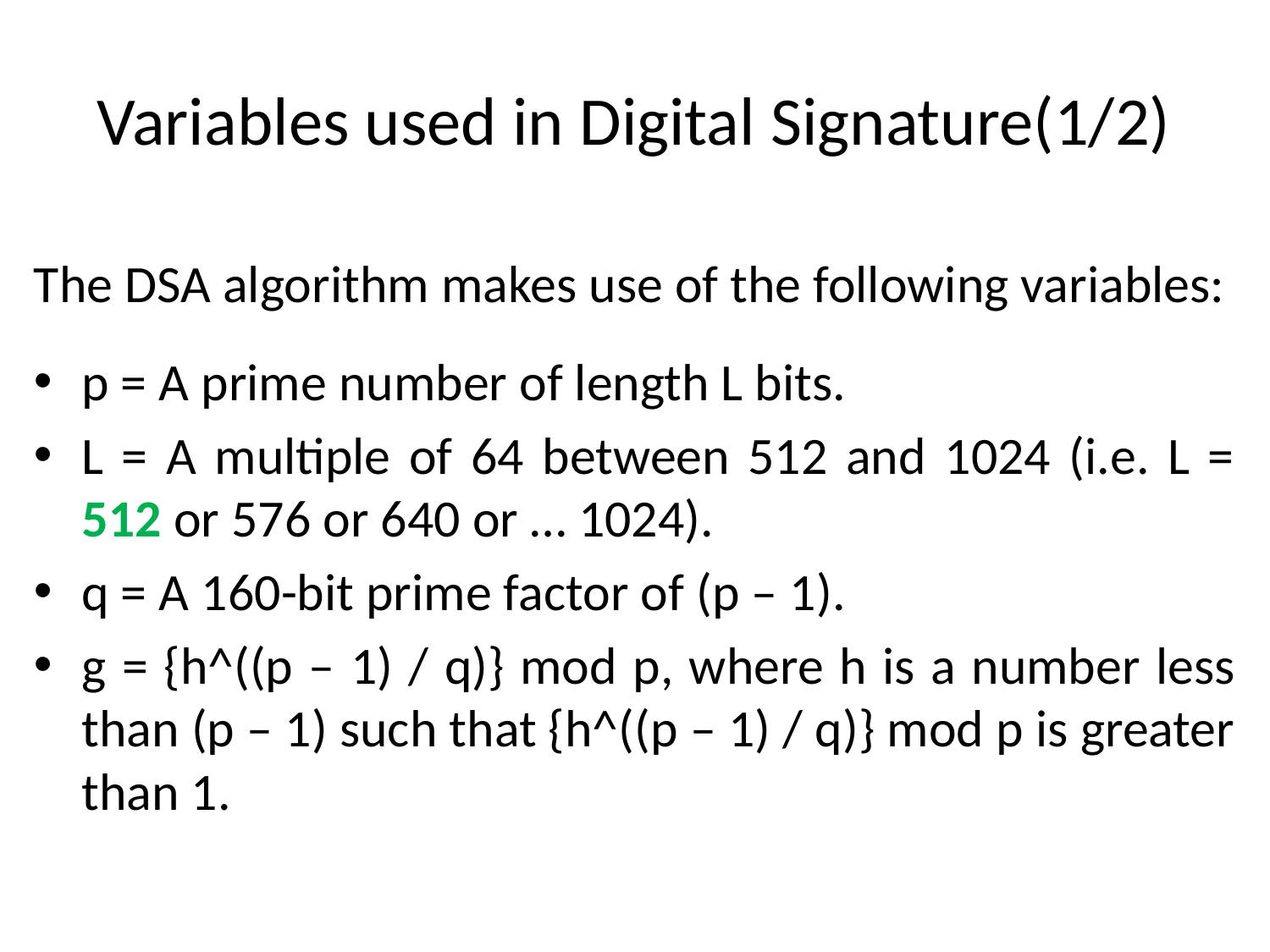

# Variables used in Digital Signature(1/2)
The DSA algorithm makes use of the following variables:

p = A prime number of length L bits.
L = A multiple of 64 between 512 and 1024 (i.e. L = 512 or 576 or 640 or … 1024).
q = A 160-bit prime factor of (p – 1).
g = {h^((p – 1) / q)} mod p, where h is a number less than (p – 1) such that {h^((p – 1) / q)} mod p is greater than 1.